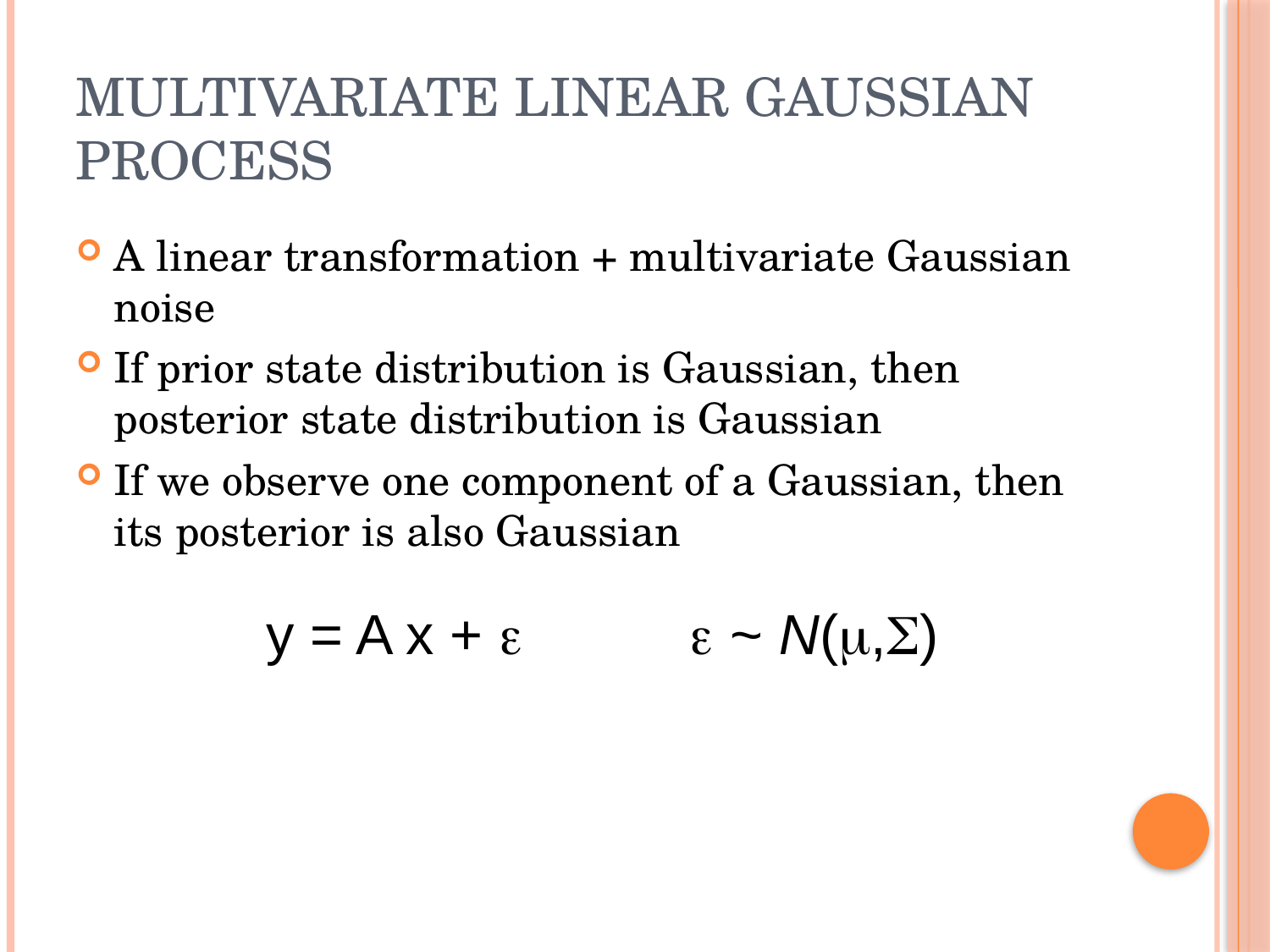

# Multivariate Linear Gaussian Process
A linear transformation + multivariate Gaussian noise
If prior state distribution is Gaussian, then posterior state distribution is Gaussian
If we observe one component of a Gaussian, then its posterior is also Gaussian
y = A x + ε
ε ~ N(μ,Σ)